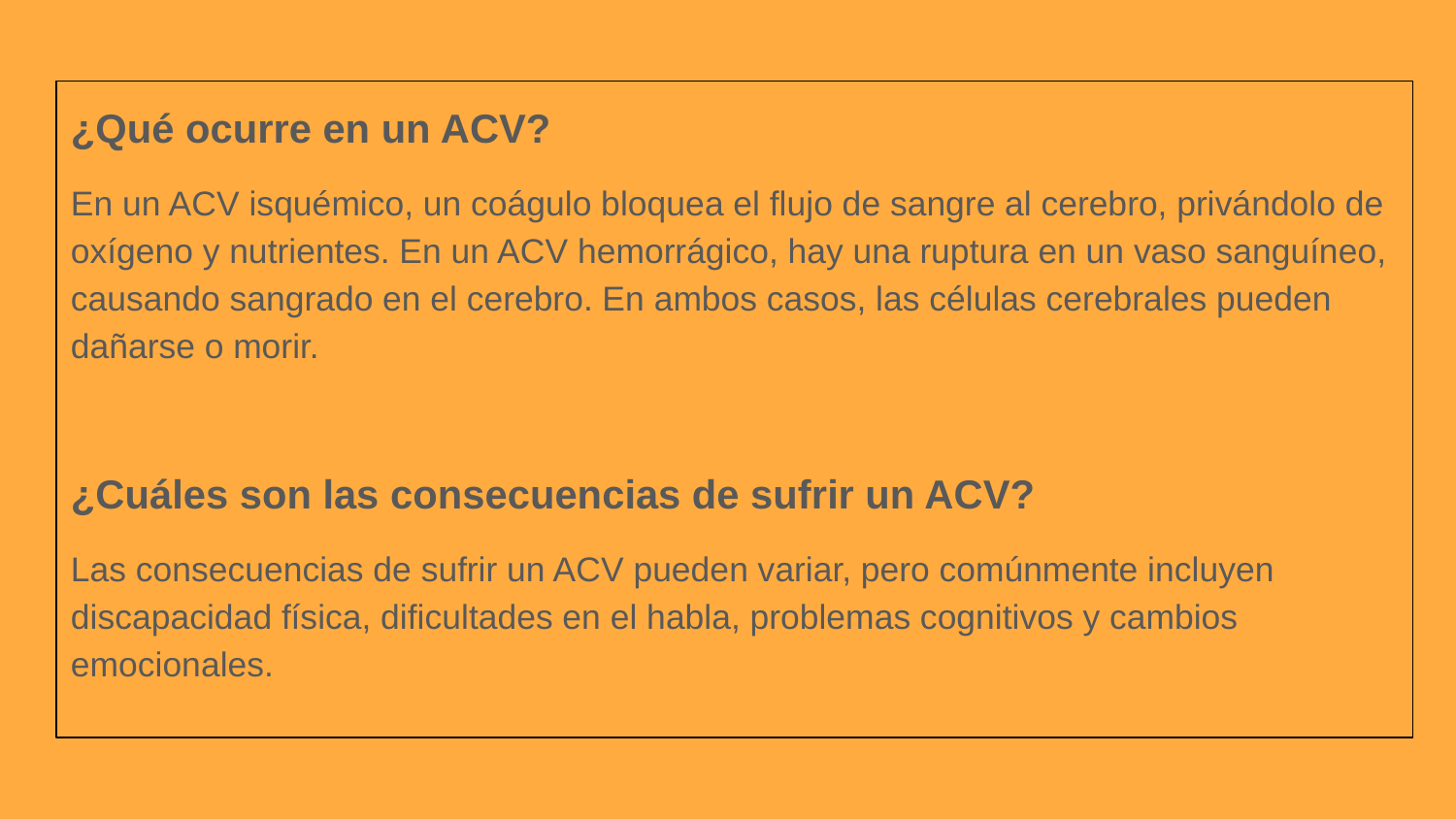

¿Qué ocurre en un ACV?
En un ACV isquémico, un coágulo bloquea el flujo de sangre al cerebro, privándolo de oxígeno y nutrientes. En un ACV hemorrágico, hay una ruptura en un vaso sanguíneo, causando sangrado en el cerebro. En ambos casos, las células cerebrales pueden dañarse o morir.

¿Cuáles son las consecuencias de sufrir un ACV?
Las consecuencias de sufrir un ACV pueden variar, pero comúnmente incluyen discapacidad física, dificultades en el habla, problemas cognitivos y cambios emocionales.